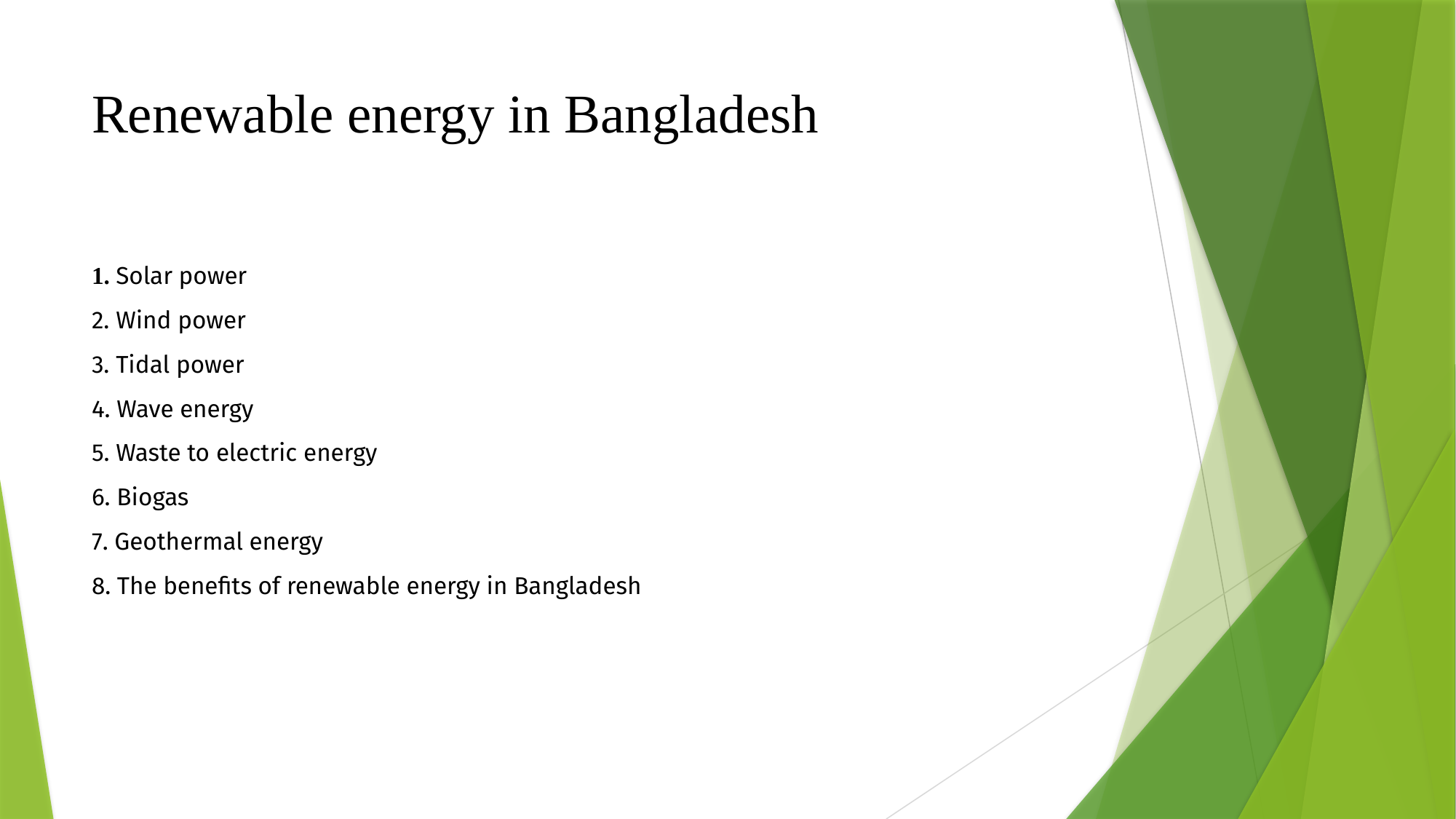

# Renewable energy in Bangladesh
1. Solar power
2. Wind power
3. Tidal power
4. Wave energy
5. Waste to electric energy
6. Biogas
7. Geothermal energy
8. The benefits of renewable energy in Bangladesh